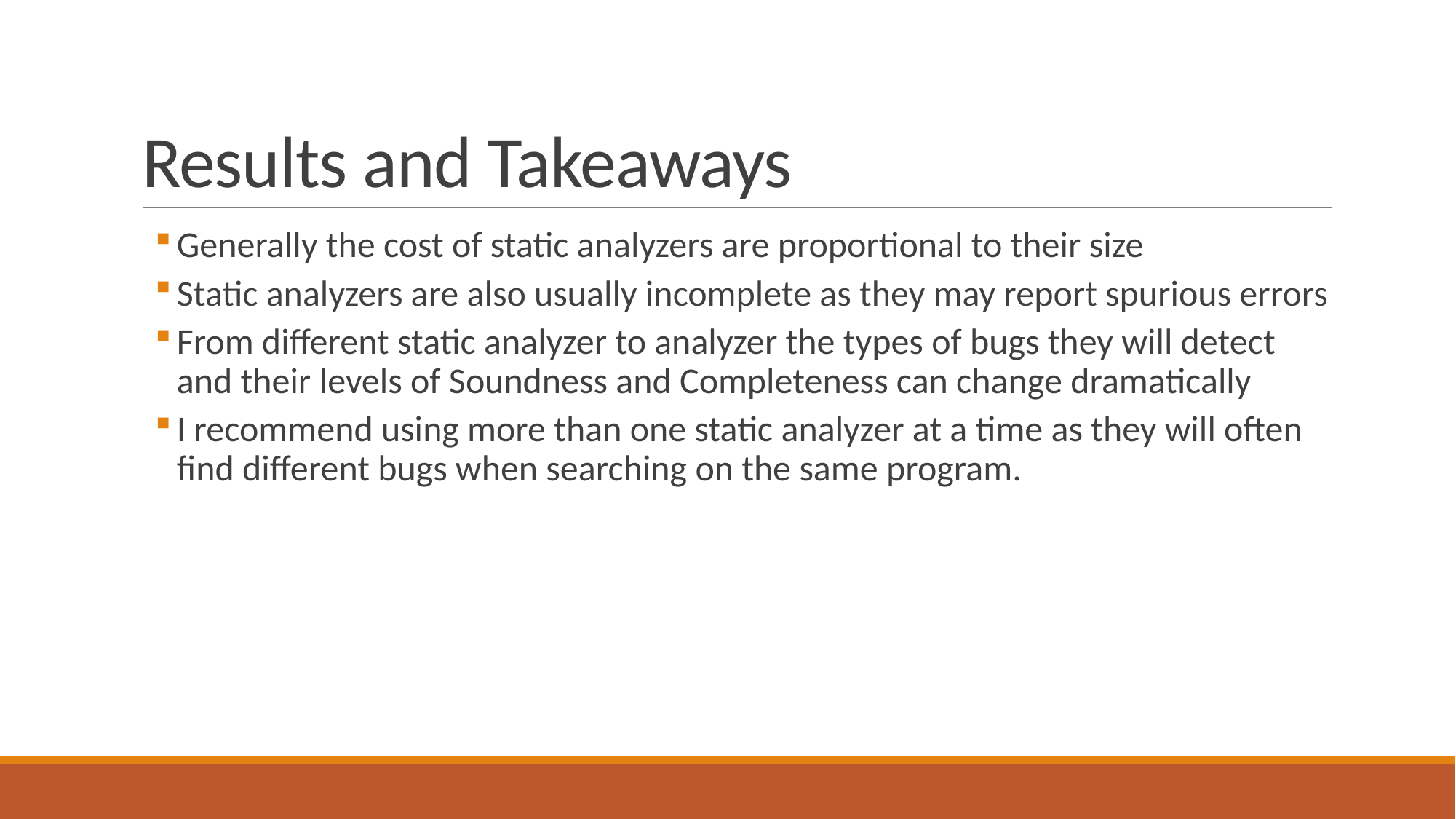

# Results and Takeaways
Generally the cost of static analyzers are proportional to their size
Static analyzers are also usually incomplete as they may report spurious errors
From different static analyzer to analyzer the types of bugs they will detect and their levels of Soundness and Completeness can change dramatically
I recommend using more than one static analyzer at a time as they will often find different bugs when searching on the same program.